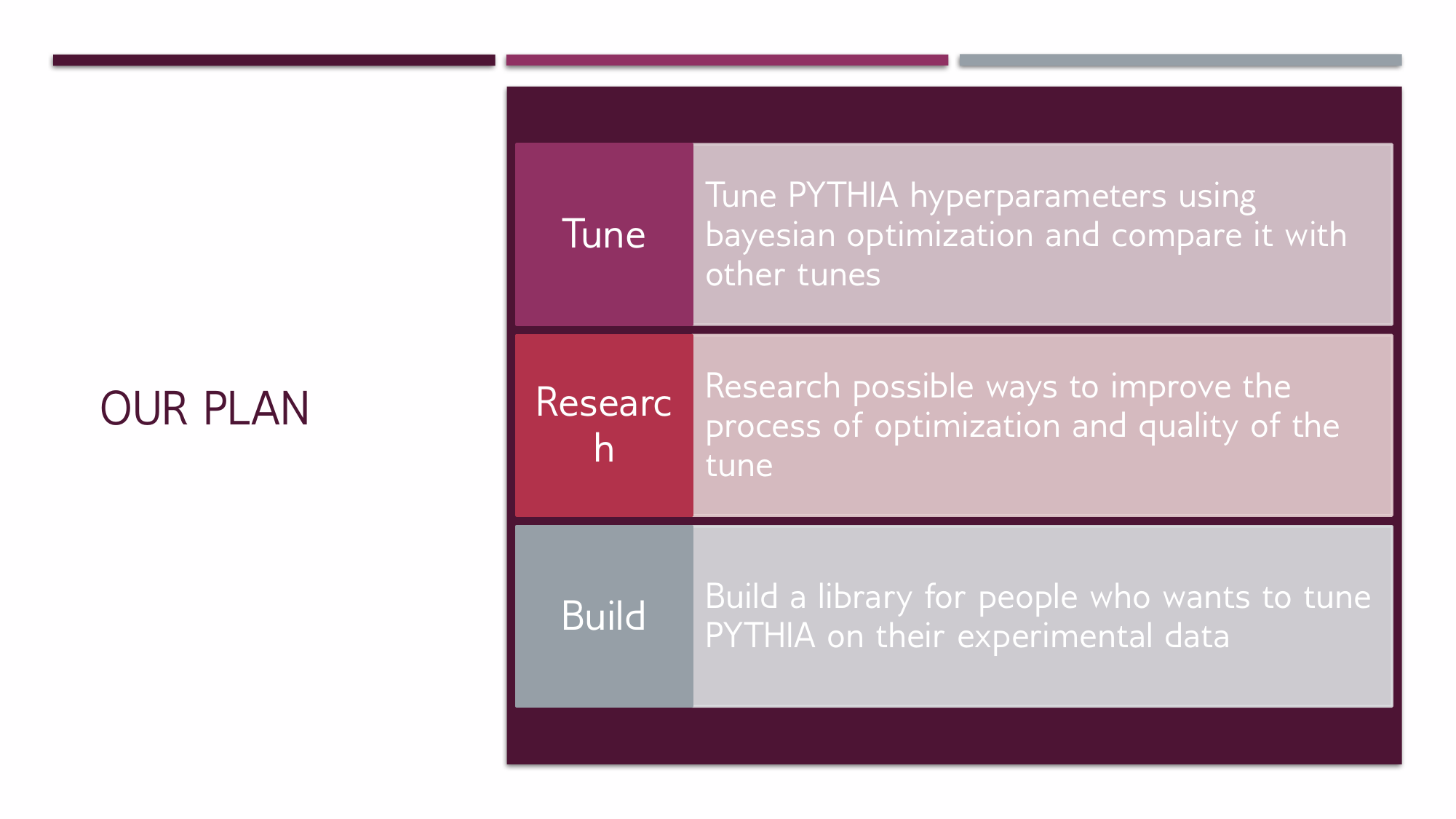

# Our plan
Tune PYTHIA hyperparameters using bayesian optimization and compare it with other tunes
Tune
Research possible ways to improve the process of optimization and quality of the tune
Research
Build a library for people who wants to tune PYTHIA on their experimental data
Build